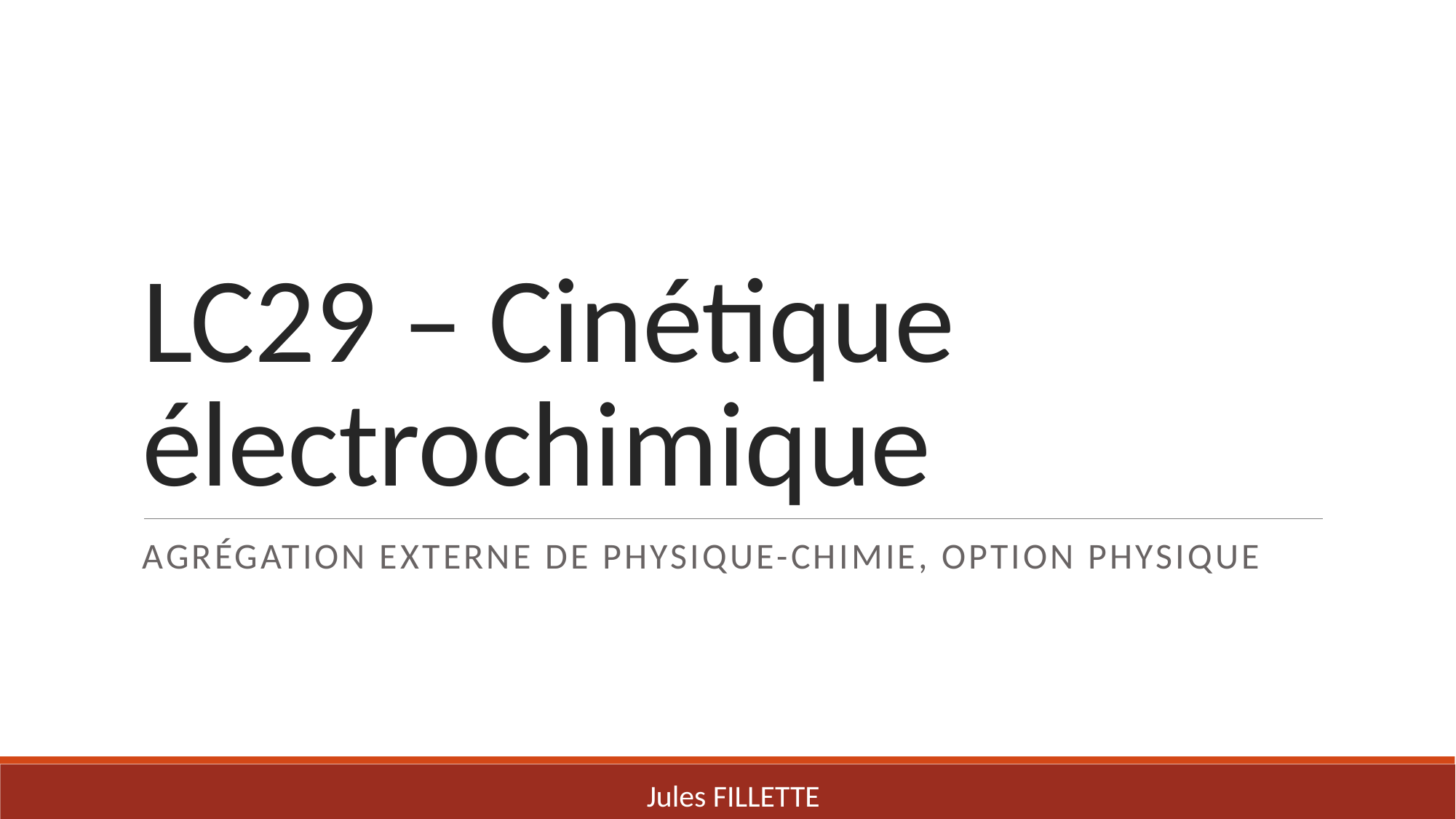

# LC29 – Cinétique électrochimique
Agrégation externe de Physique-chimie, option Physique
Jules FILLETTE